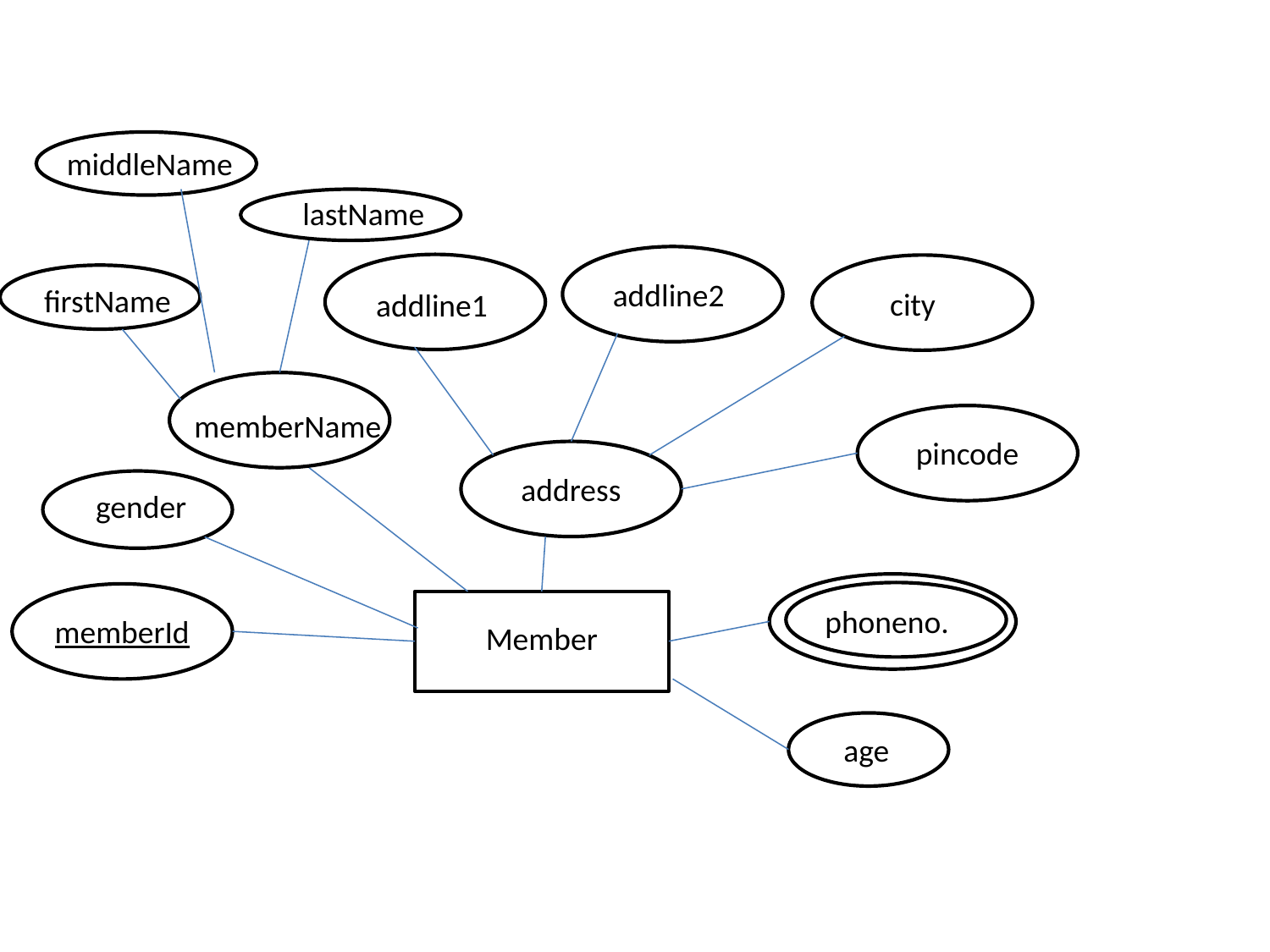

middleName
lastName

addline2
firstName
city
addline1

memberName

pincode

address

gender

phoneno.
memberId
Member

age